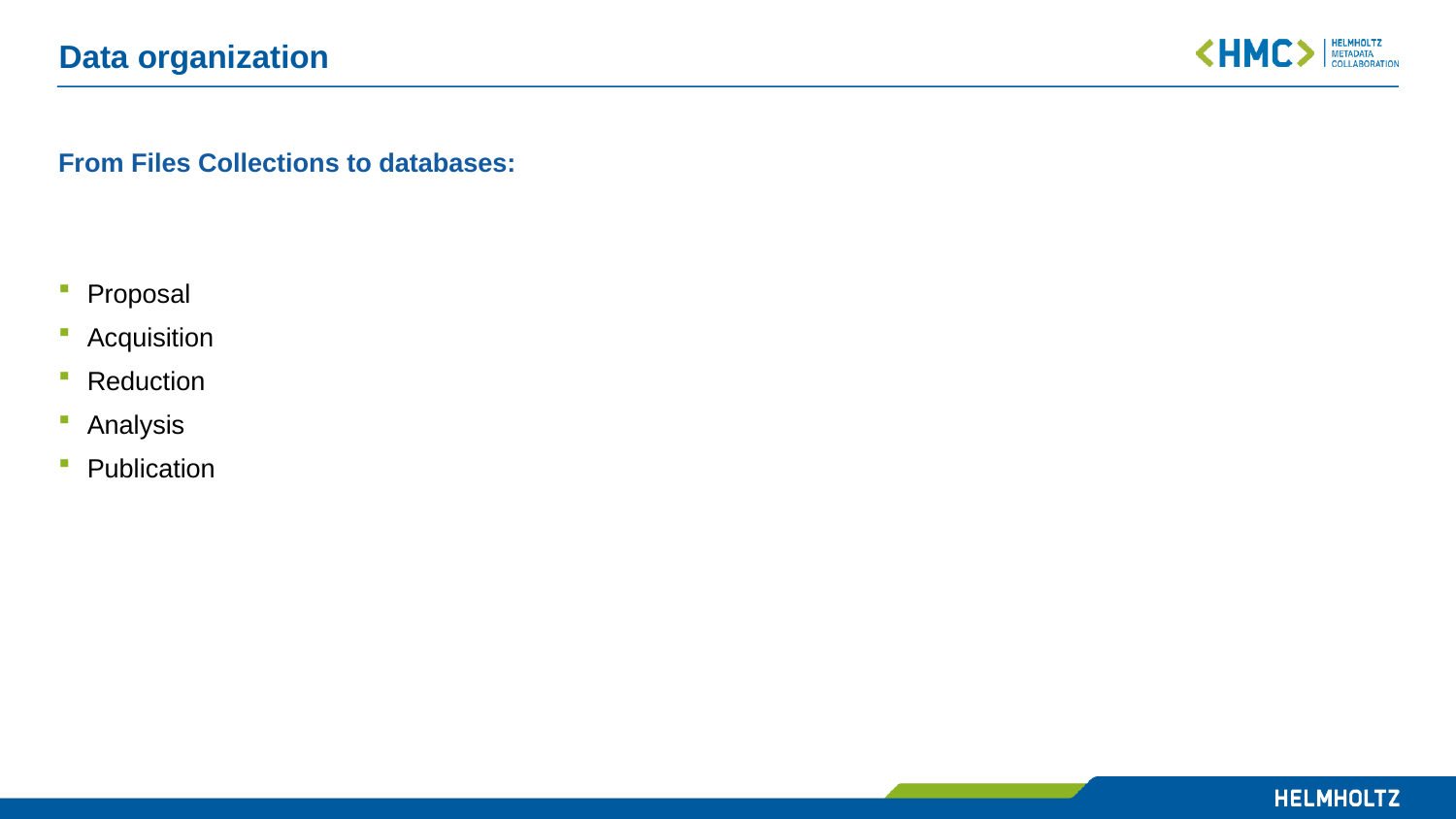

# Data organization
From Files Collections to databases:

Proposal
Acquisition
Reduction
Analysis
Publication
44